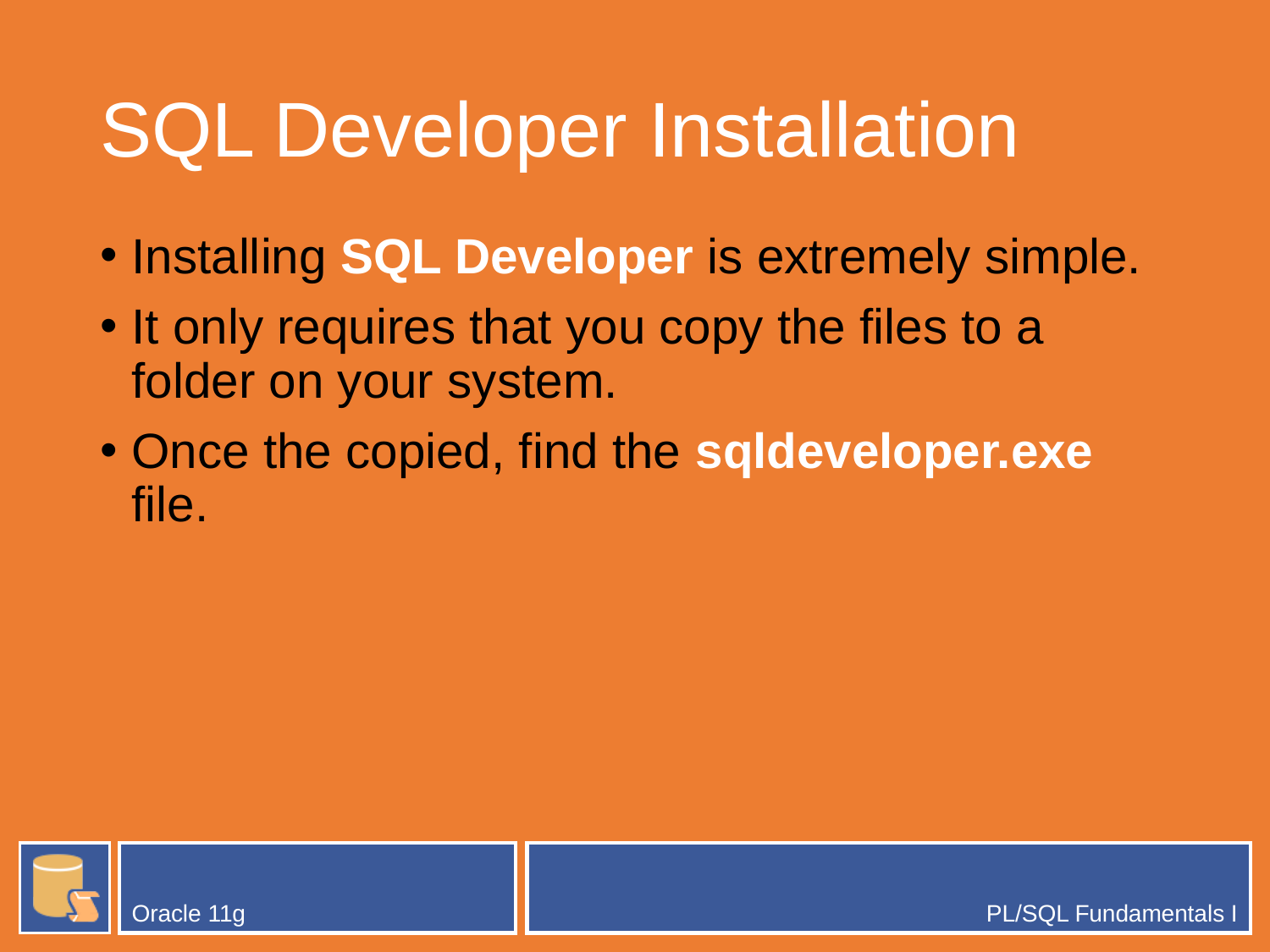

# SQL Developer Installation
Installing SQL Developer is extremely simple.
It only requires that you copy the files to a folder on your system.
Once the copied, find the sqldeveloper.exe file.